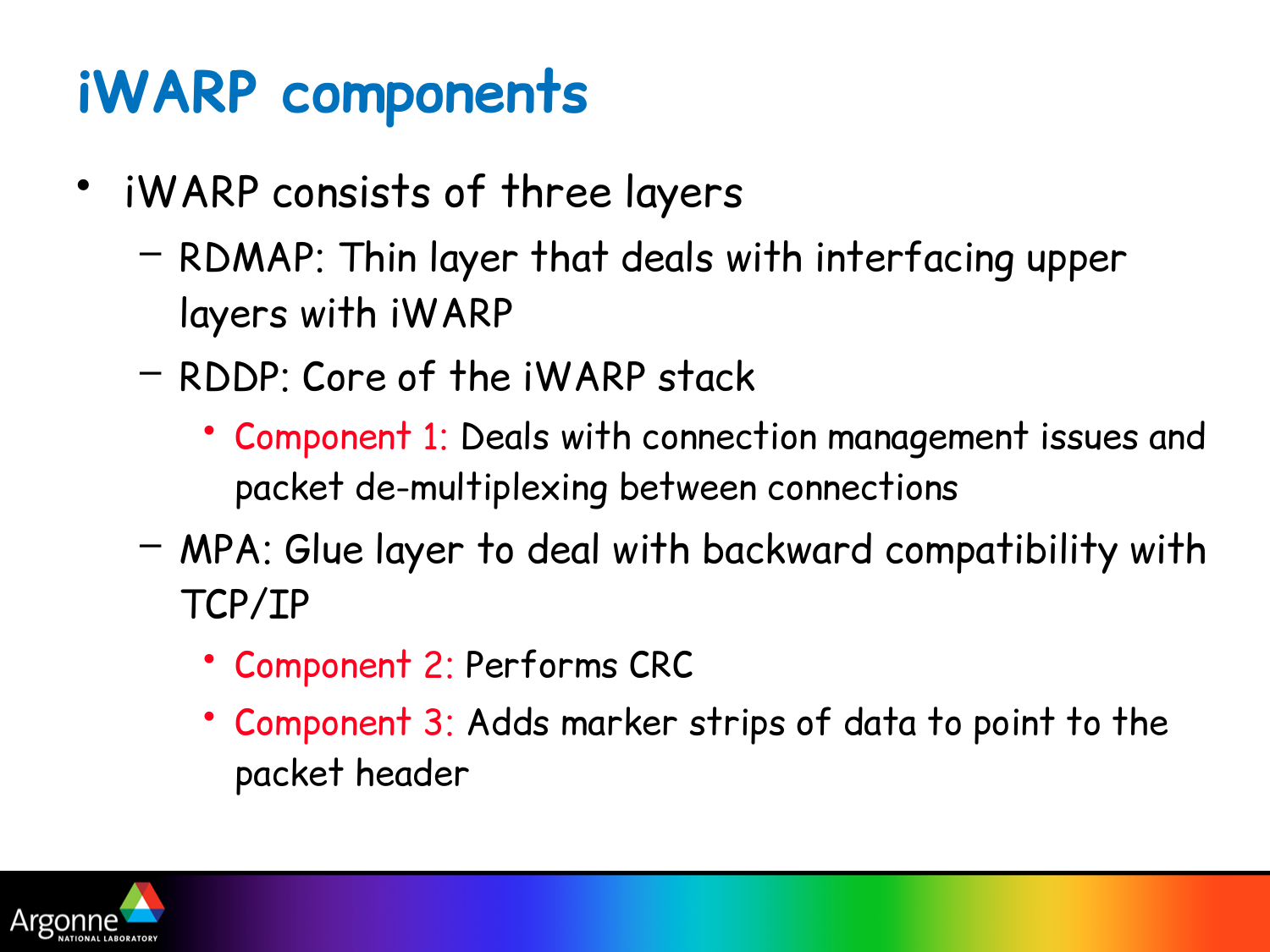

# iWARP components
iWARP consists of three layers
RDMAP: Thin layer that deals with interfacing upper layers with iWARP
RDDP: Core of the iWARP stack
Component 1: Deals with connection management issues and packet de-multiplexing between connections
MPA: Glue layer to deal with backward compatibility with TCP/IP
Component 2: Performs CRC
Component 3: Adds marker strips of data to point to the packet header